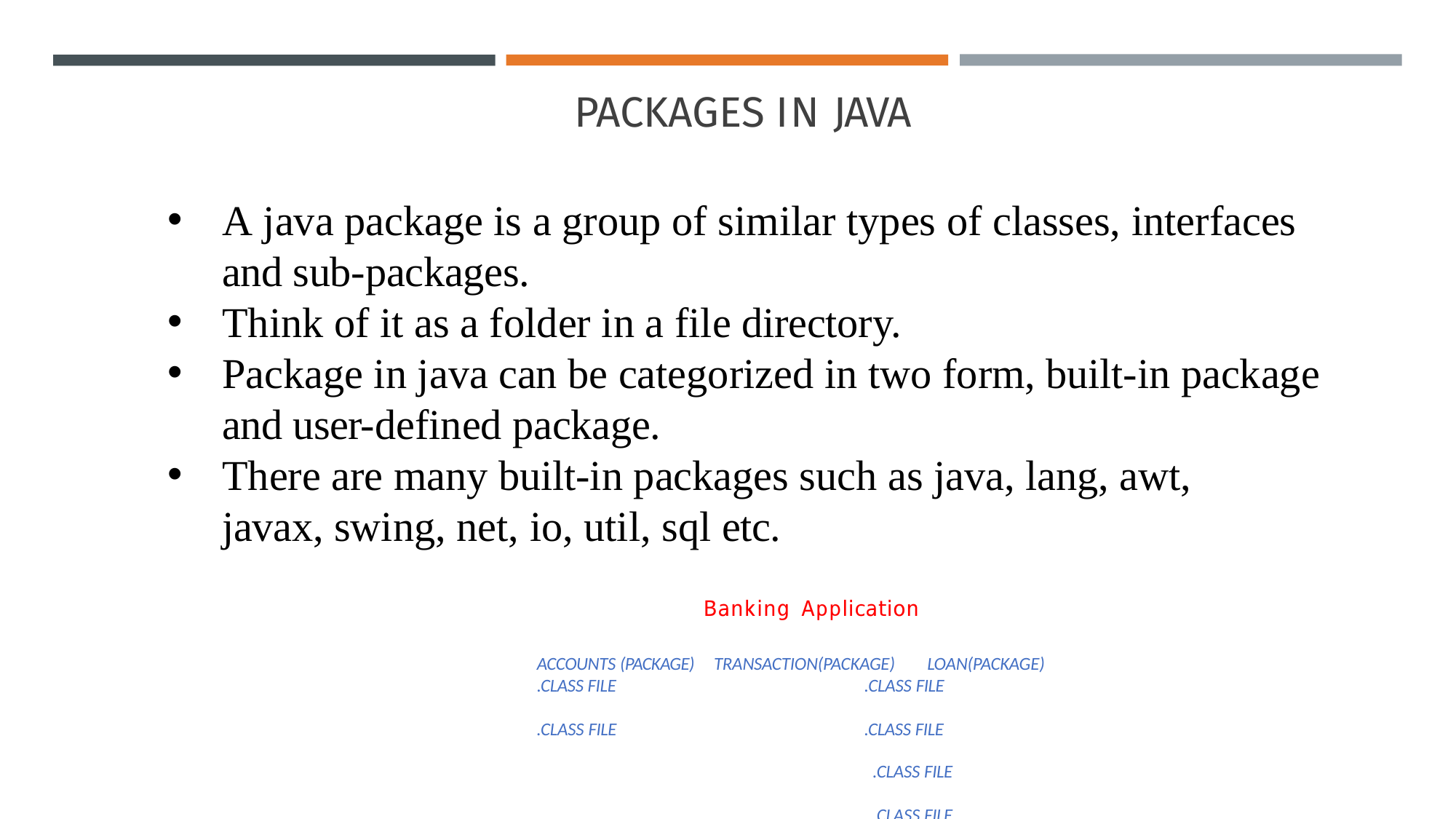

# PACKAGES IN JAVA
A java package is a group of similar types of classes, interfaces and sub-packages.
Think of it as a folder in a file directory.
Package in java can be categorized in two form, built-in package and user-defined package.
There are many built-in packages such as java, lang, awt, javax, swing, net, io, util, sql etc.
Banking Application

TRANSACTION(PACKAGE)	LOAN(PACKAGE)
.CLASS FILE	.CLASS FILE
.CLASS FILE	.CLASS FILE
ACCOUNTS (PACKAGE)
.CLASS FILE
.CLASS FILE